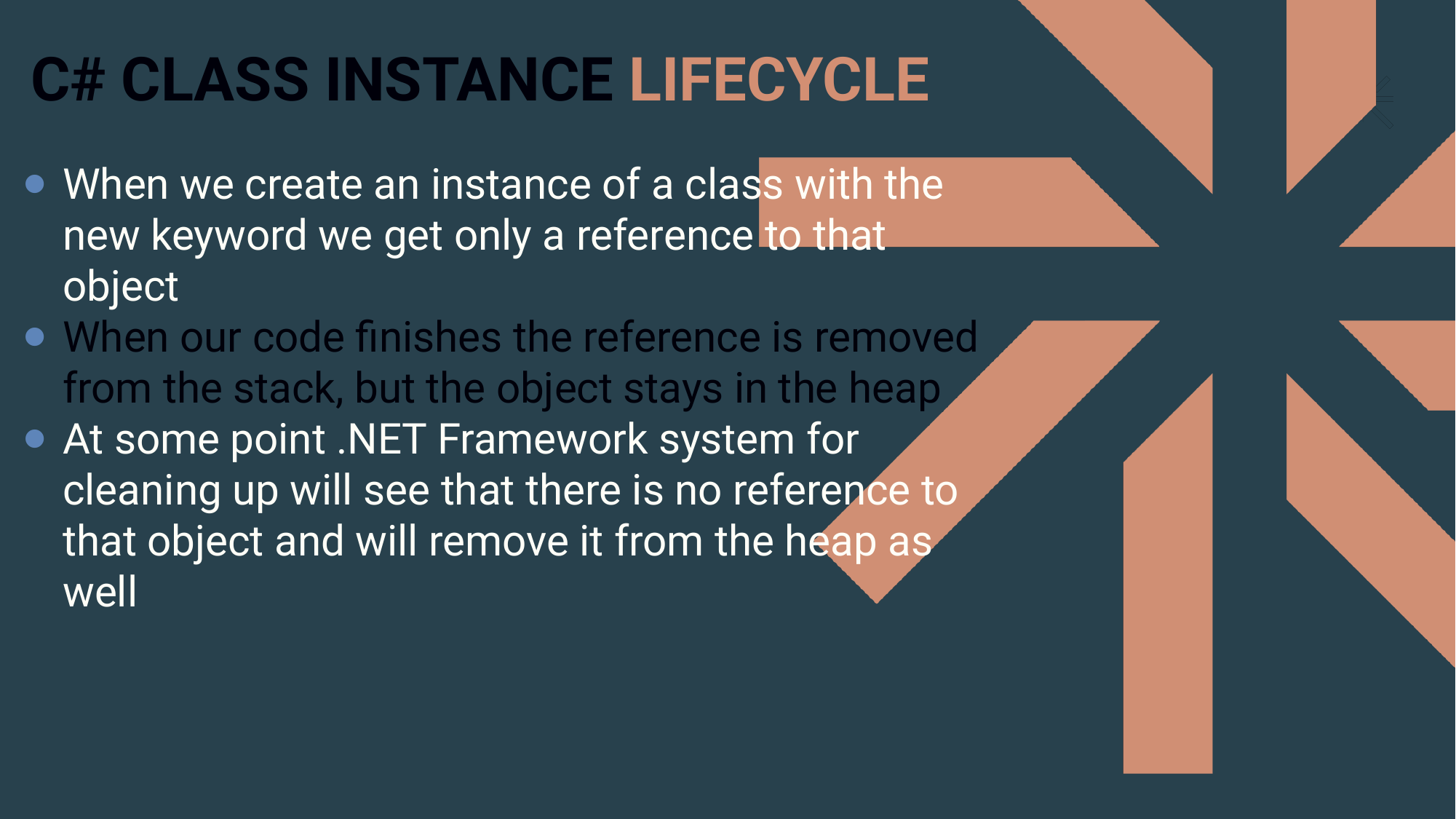

C# CLASS INSTANCE LIFECYCLE
When we create an instance of a class with the new keyword we get only a reference to that object
When our code finishes the reference is removed from the stack, but the object stays in the heap
At some point .NET Framework system for cleaning up will see that there is no reference to that object and will remove it from the heap as well